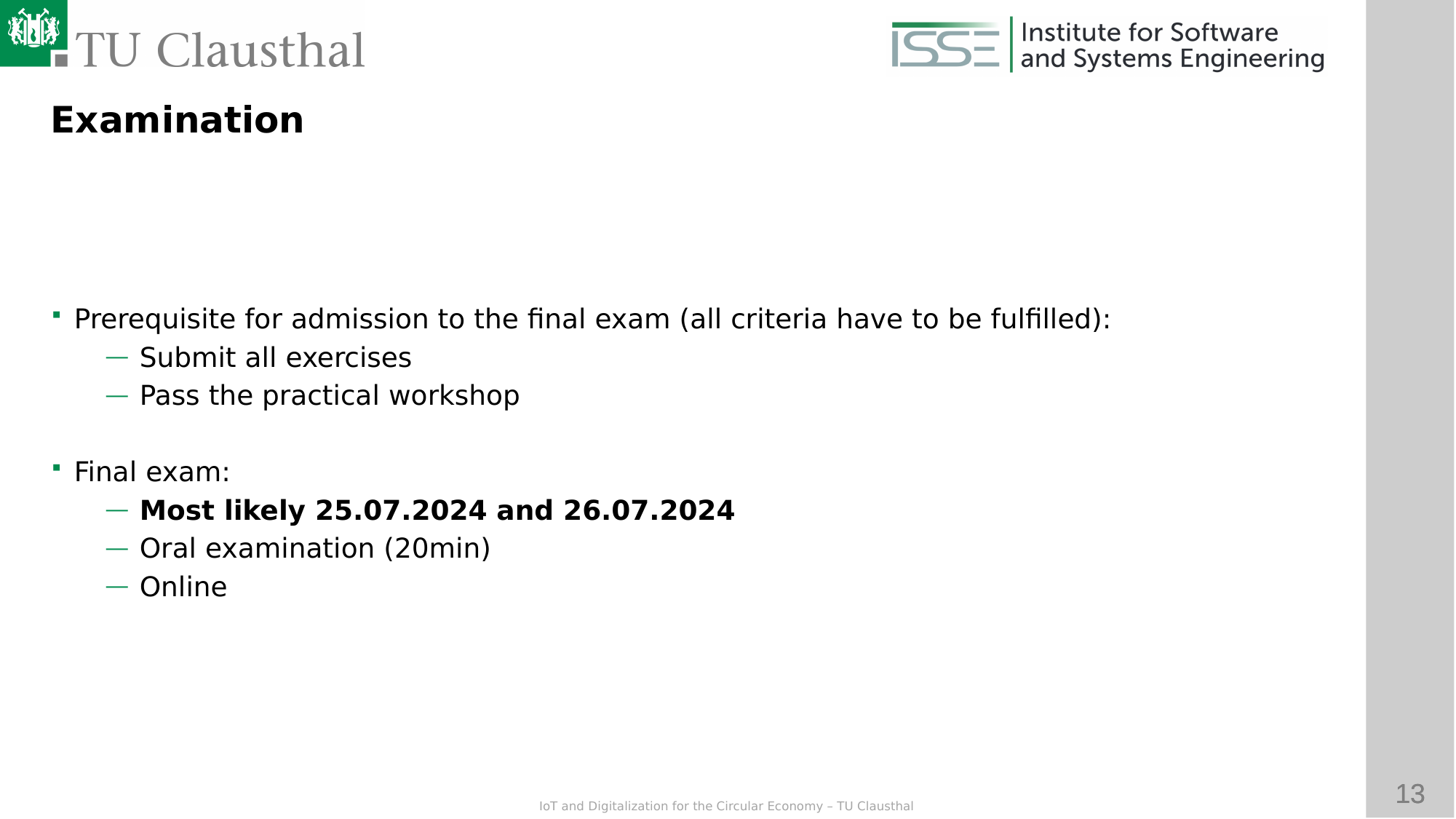

Examination
Prerequisite for admission to the final exam (all criteria have to be fulfilled):
Submit all exercises
Pass the practical workshop

Final exam:
Most likely 25.07.2024 and 26.07.2024
Oral examination (20min)
Online